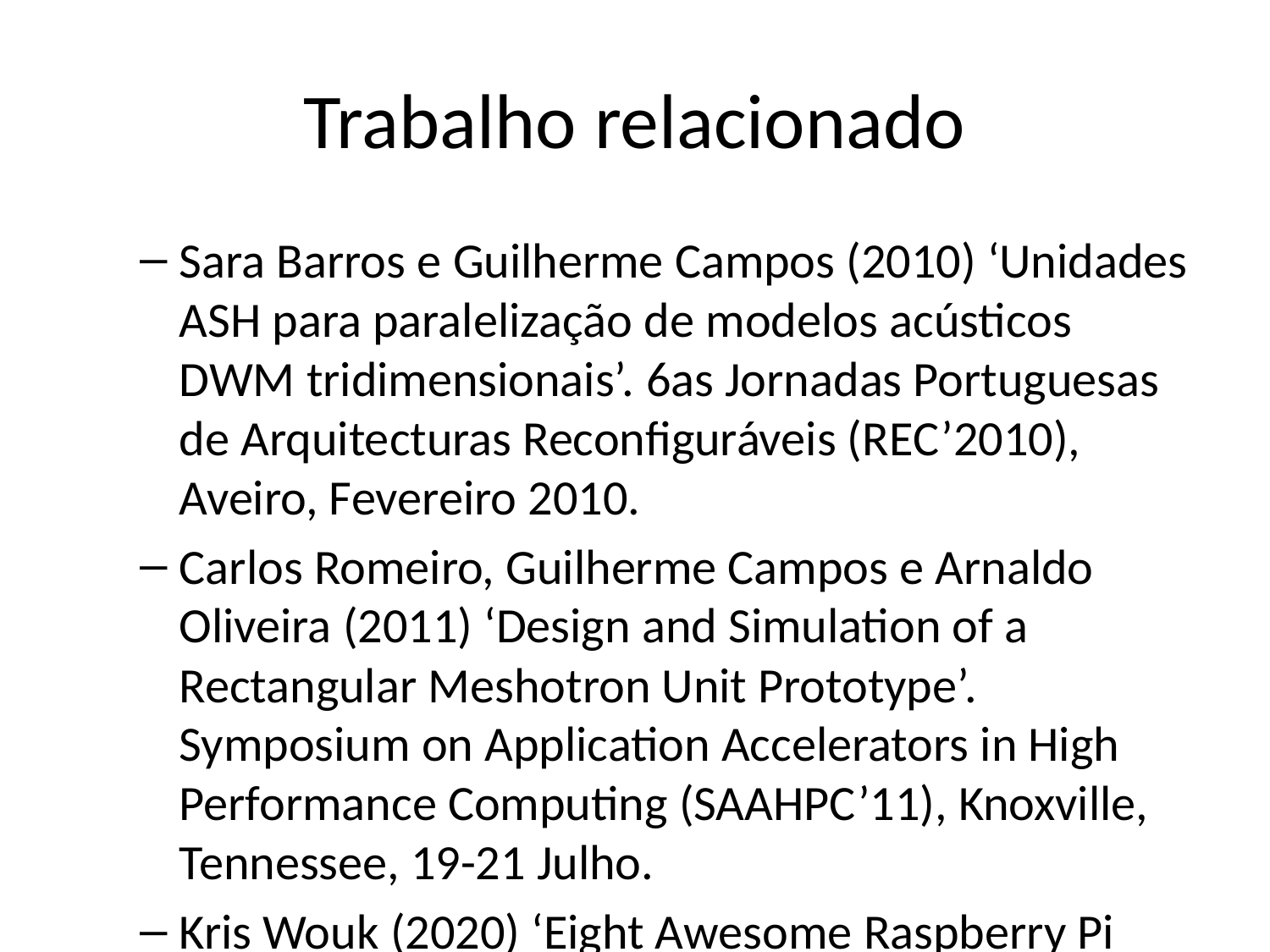

# Trabalho relacionado
Sara Barros e Guilherme Campos (2010) ‘Unidades ASH para paralelização de modelos acústicos DWM tridimensionais’. 6as Jornadas Portuguesas de Arquitecturas Reconfiguráveis (REC’2010), Aveiro, Fevereiro 2010.
Carlos Romeiro, Guilherme Campos e Arnaldo Oliveira (2011) ‘Design and Simulation of a Rectangular Meshotron Unit Prototype’. Symposium on Application Accelerators in High Performance Computing (SAAHPC’11), Knoxville, Tennessee, 19-21 Julho.
Kris Wouk (2020) ‘Eight Awesome Raspberry Pi Clusters’. IoT Tech Trends.